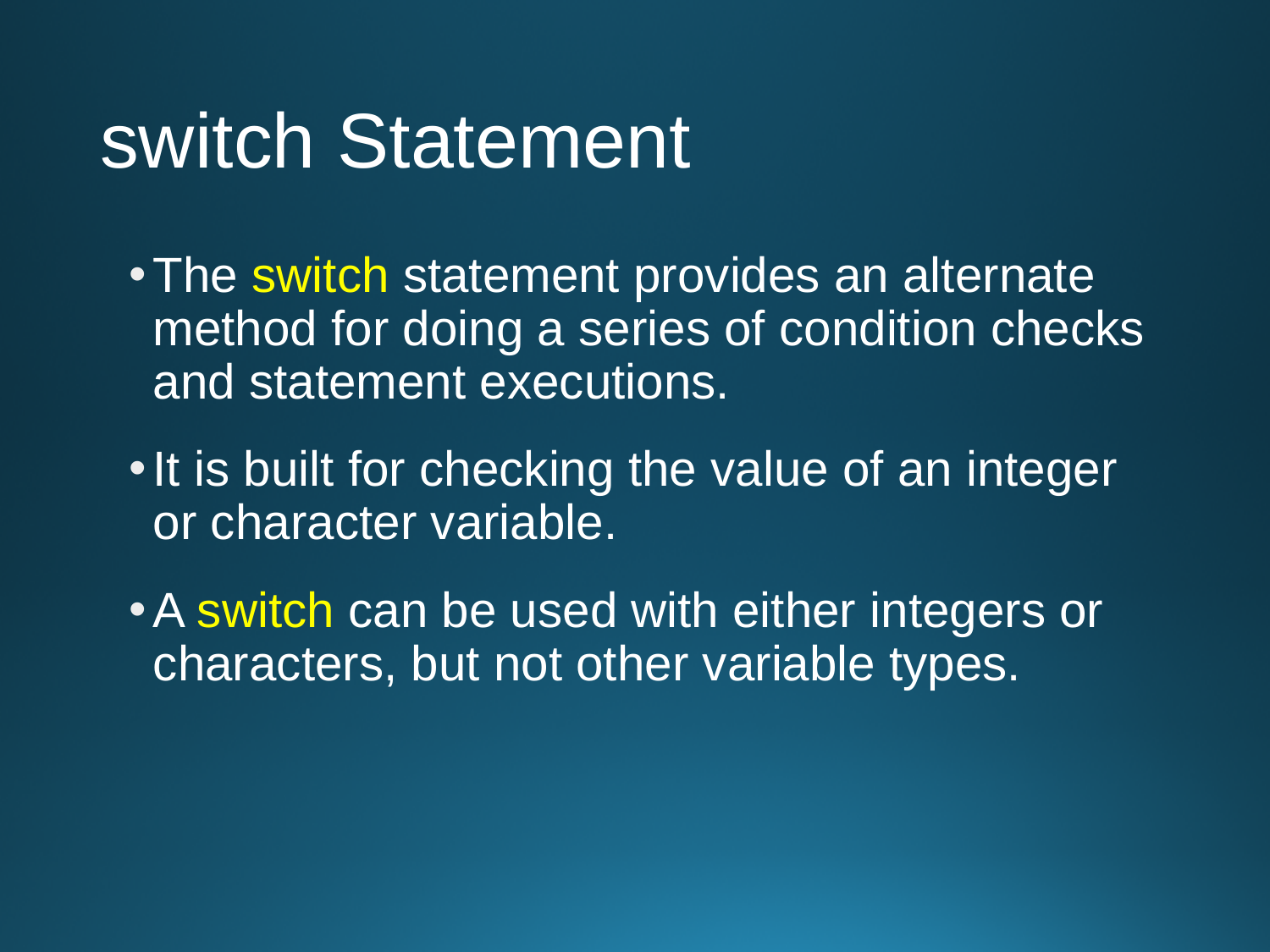

# switch Statement
The switch statement provides an alternate method for doing a series of condition checks and statement executions.
It is built for checking the value of an integer or character variable.
A switch can be used with either integers or characters, but not other variable types.